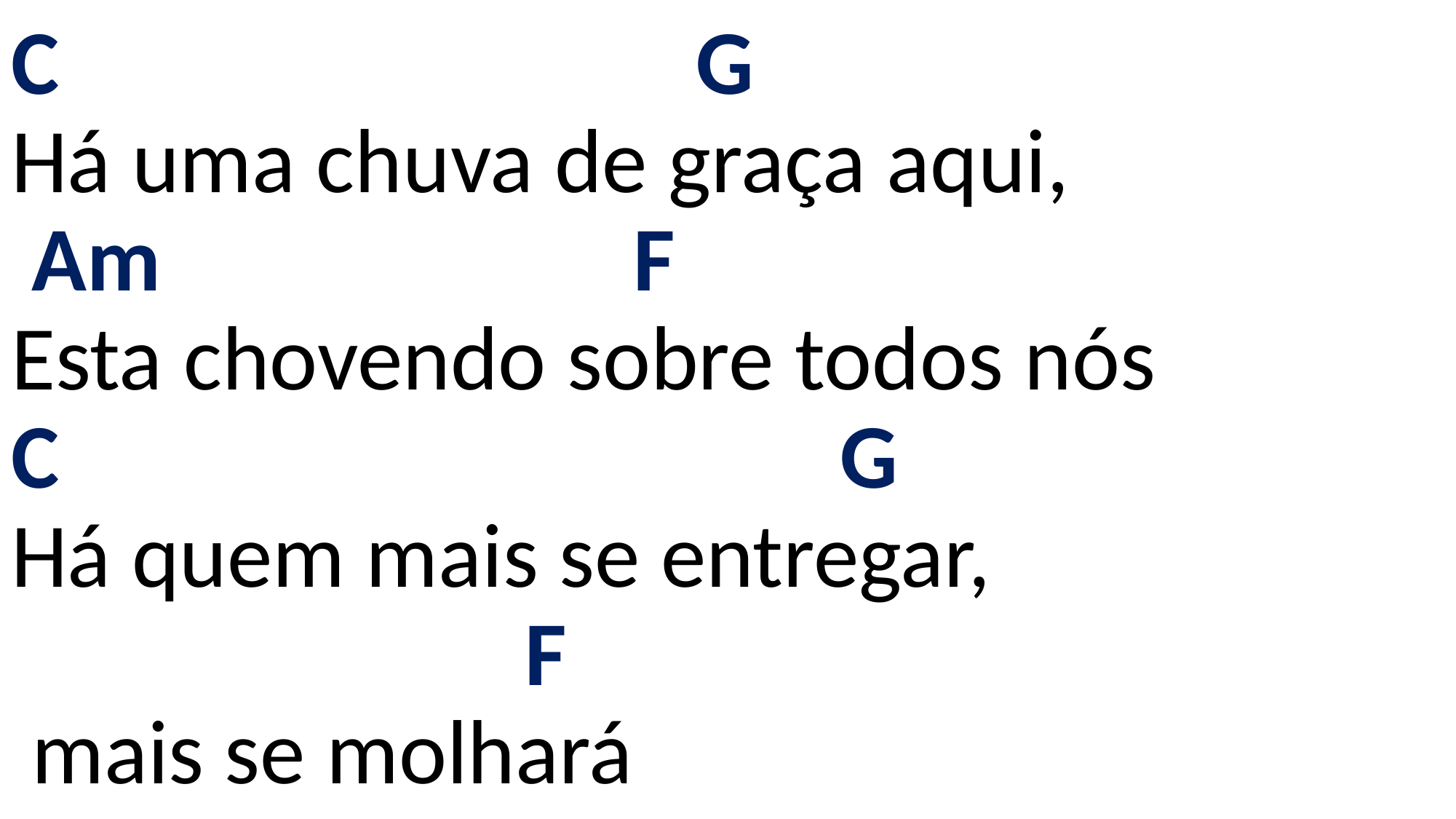

# C                               G Há uma chuva de graça aqui, Am                       F Esta chovendo sobre todos nós C                                      G Há quem mais se entregar, F mais se molhará